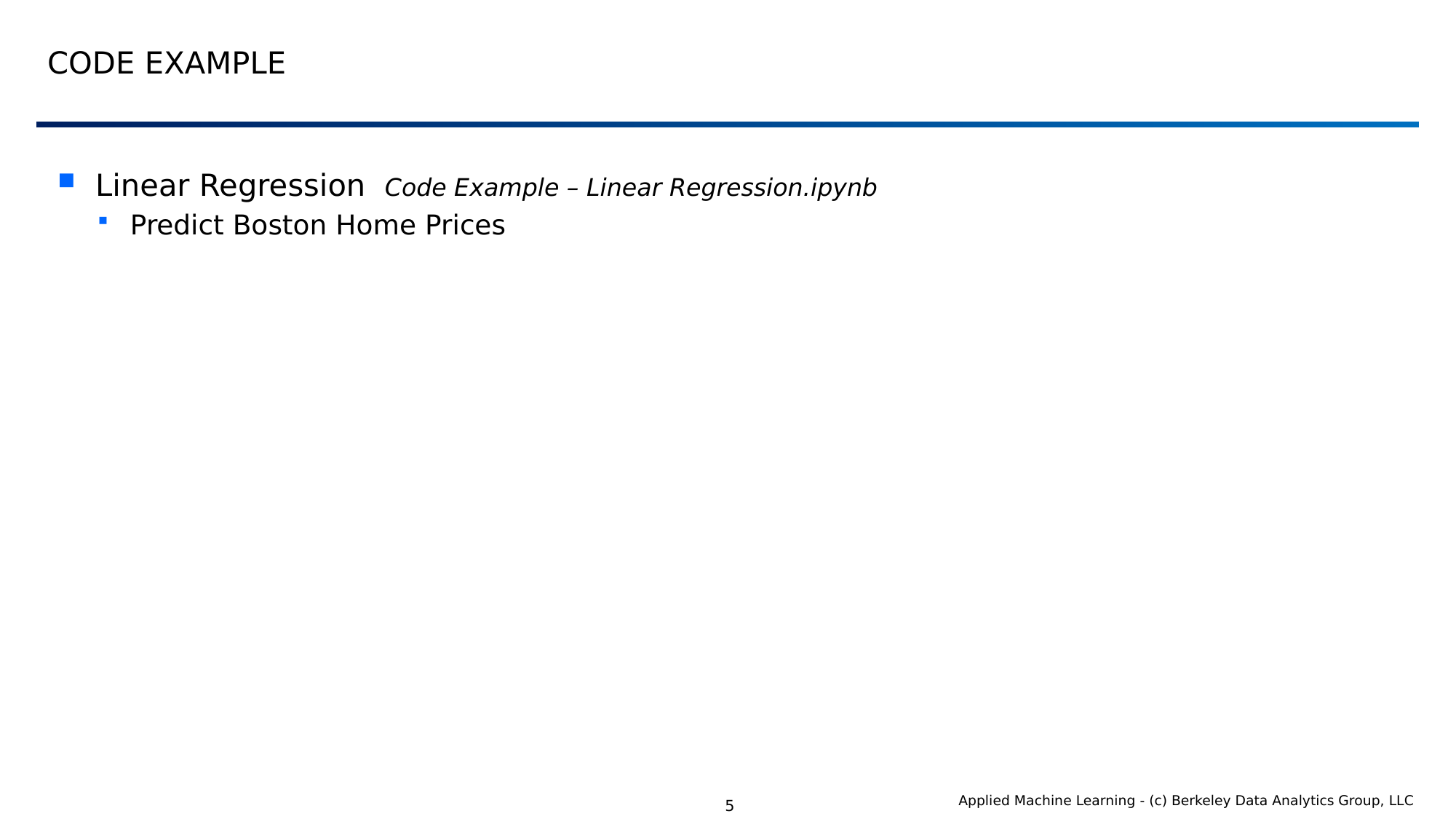

# Code Example
Linear Regression  Code Example – Linear Regression.ipynb
Predict Boston Home Prices

5
Applied Machine Learning - (c) Berkeley Data Analytics Group, LLC